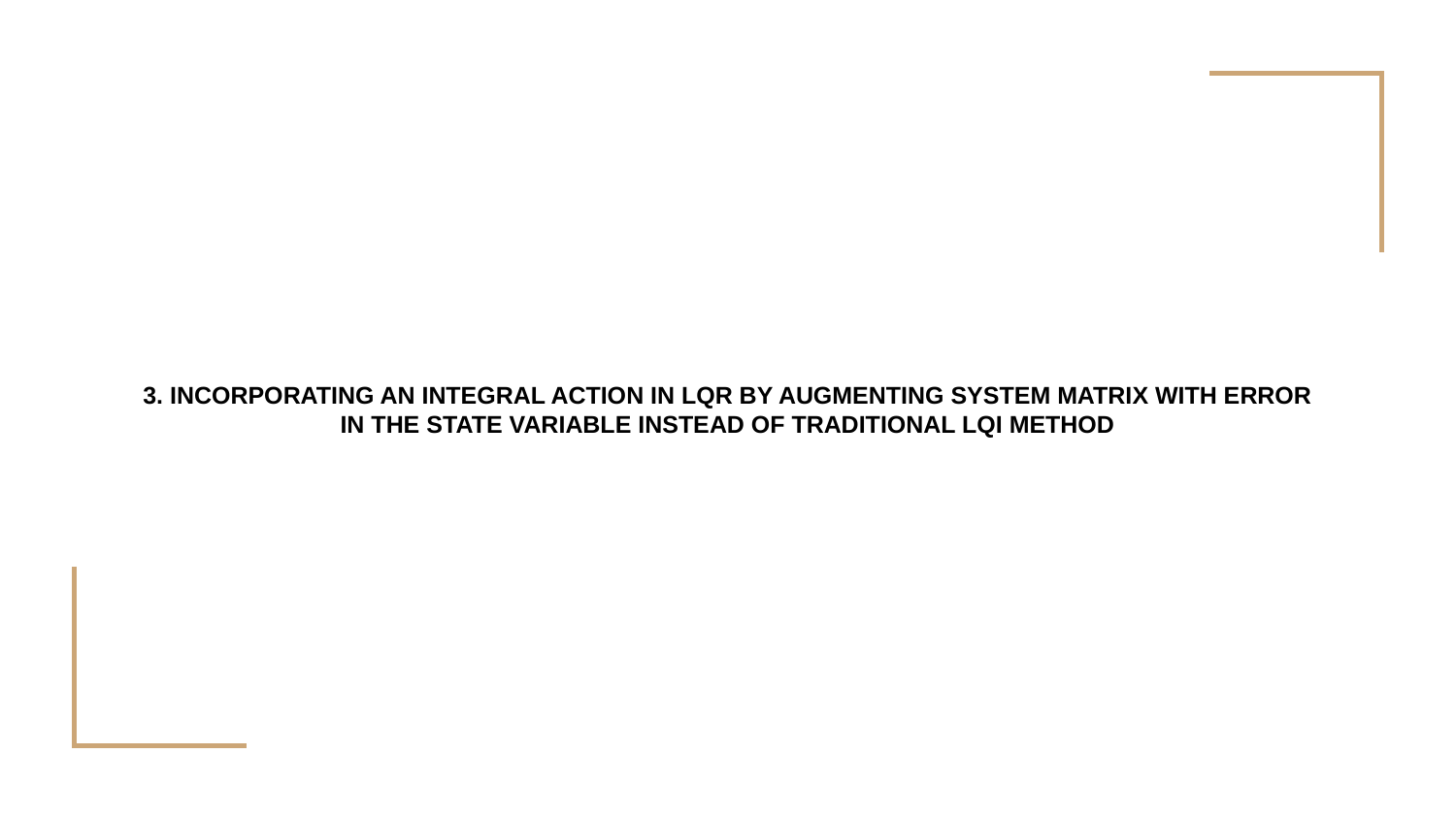

# 3. INCORPORATING AN INTEGRAL ACTION IN LQR BY AUGMENTING SYSTEM MATRIX WITH ERROR IN THE STATE VARIABLE INSTEAD OF TRADITIONAL LQI METHOD